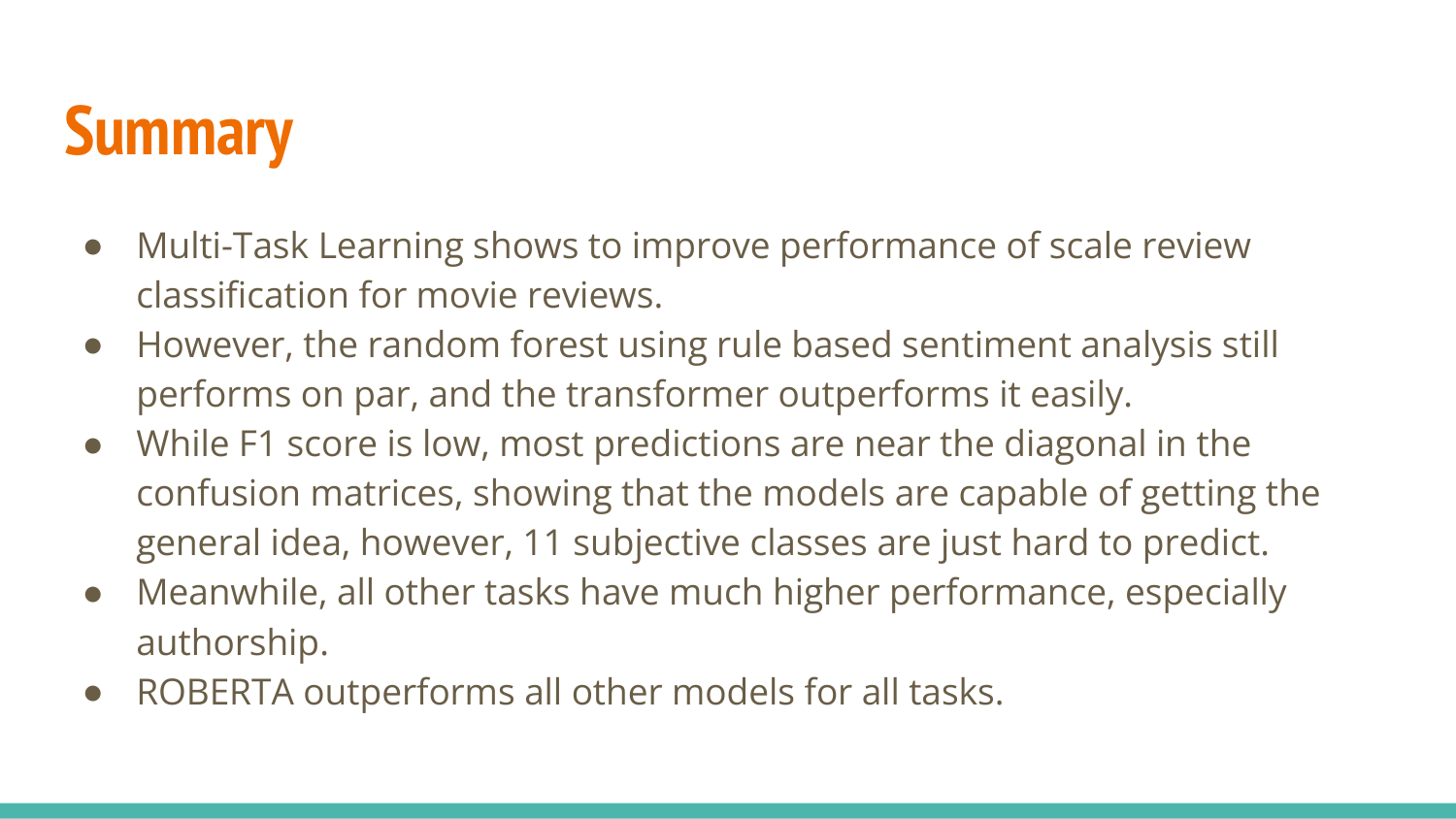

# Summary
Multi-Task Learning shows to improve performance of scale review classification for movie reviews.
However, the random forest using rule based sentiment analysis still performs on par, and the transformer outperforms it easily.
While F1 score is low, most predictions are near the diagonal in the confusion matrices, showing that the models are capable of getting the general idea, however, 11 subjective classes are just hard to predict.
Meanwhile, all other tasks have much higher performance, especially authorship.
ROBERTA outperforms all other models for all tasks.